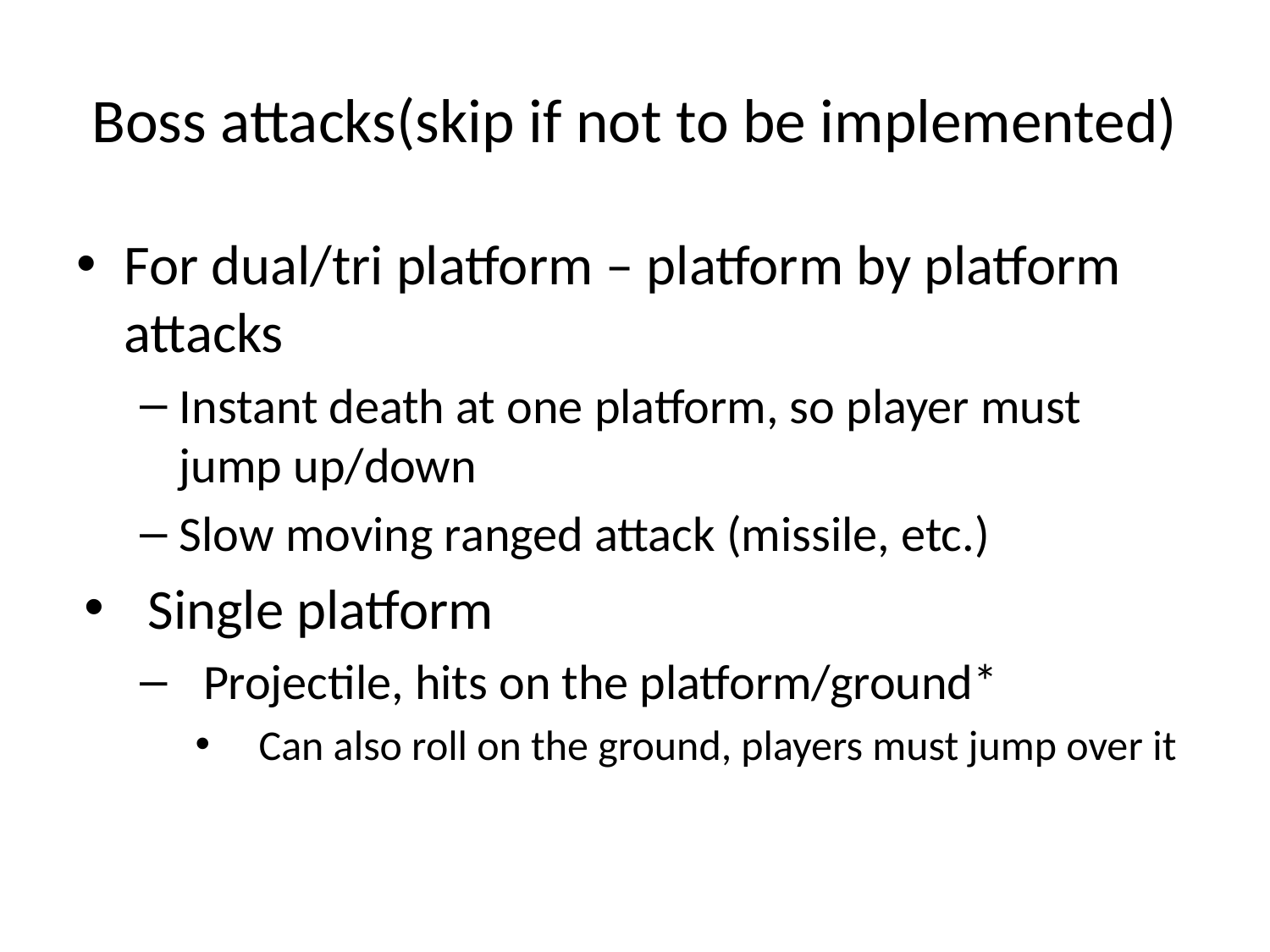

# Boss attacks(skip if not to be implemented)
For dual/tri platform – platform by platform attacks
Instant death at one platform, so player must jump up/down
Slow moving ranged attack (missile, etc.)
Single platform
Projectile, hits on the platform/ground*
Can also roll on the ground, players must jump over it